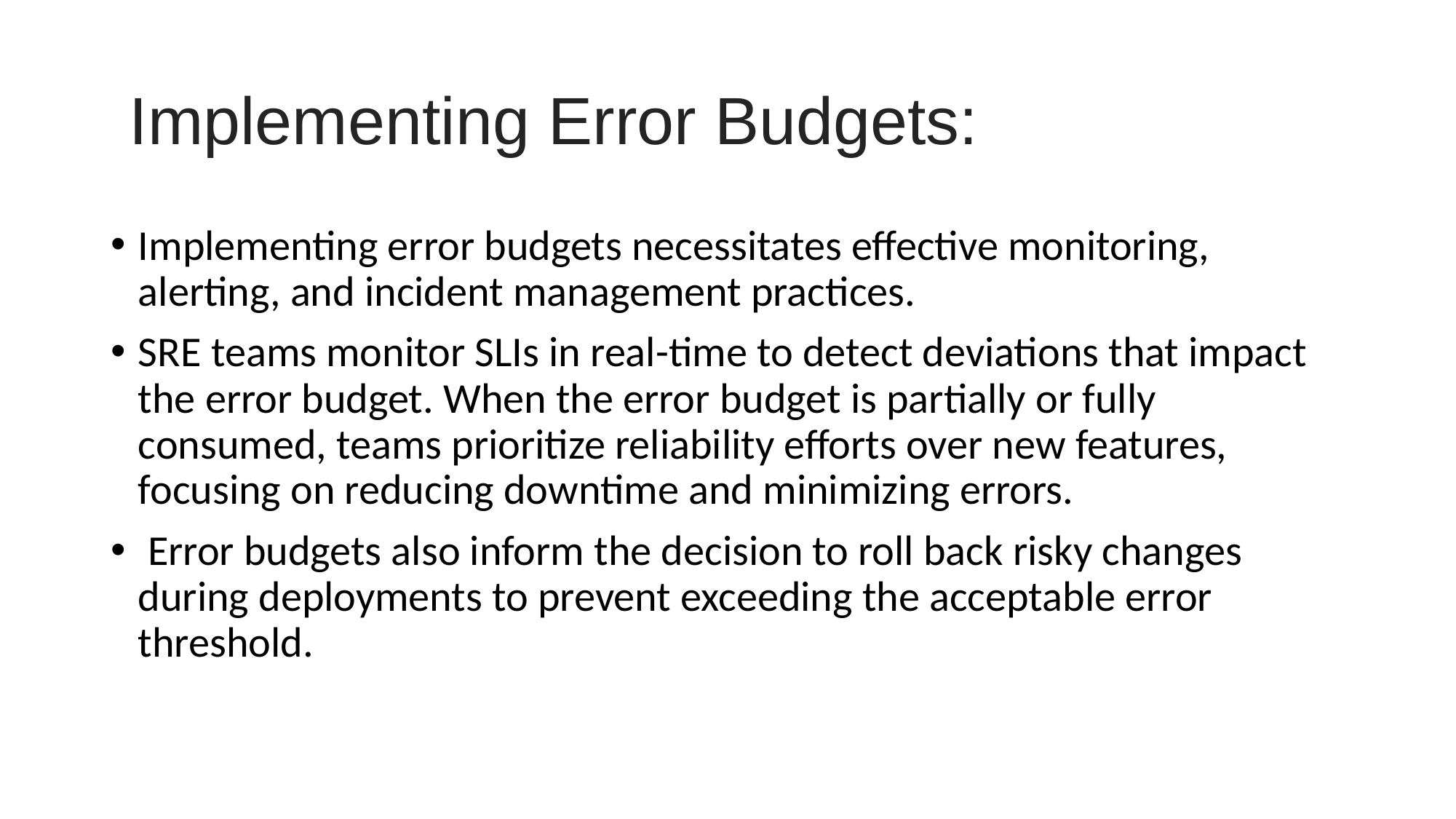

# Implementing Error Budgets:
Implementing error budgets necessitates effective monitoring, alerting, and incident management practices.
SRE teams monitor SLIs in real-time to detect deviations that impact the error budget. When the error budget is partially or fully consumed, teams prioritize reliability efforts over new features, focusing on reducing downtime and minimizing errors.
 Error budgets also inform the decision to roll back risky changes during deployments to prevent exceeding the acceptable error threshold.